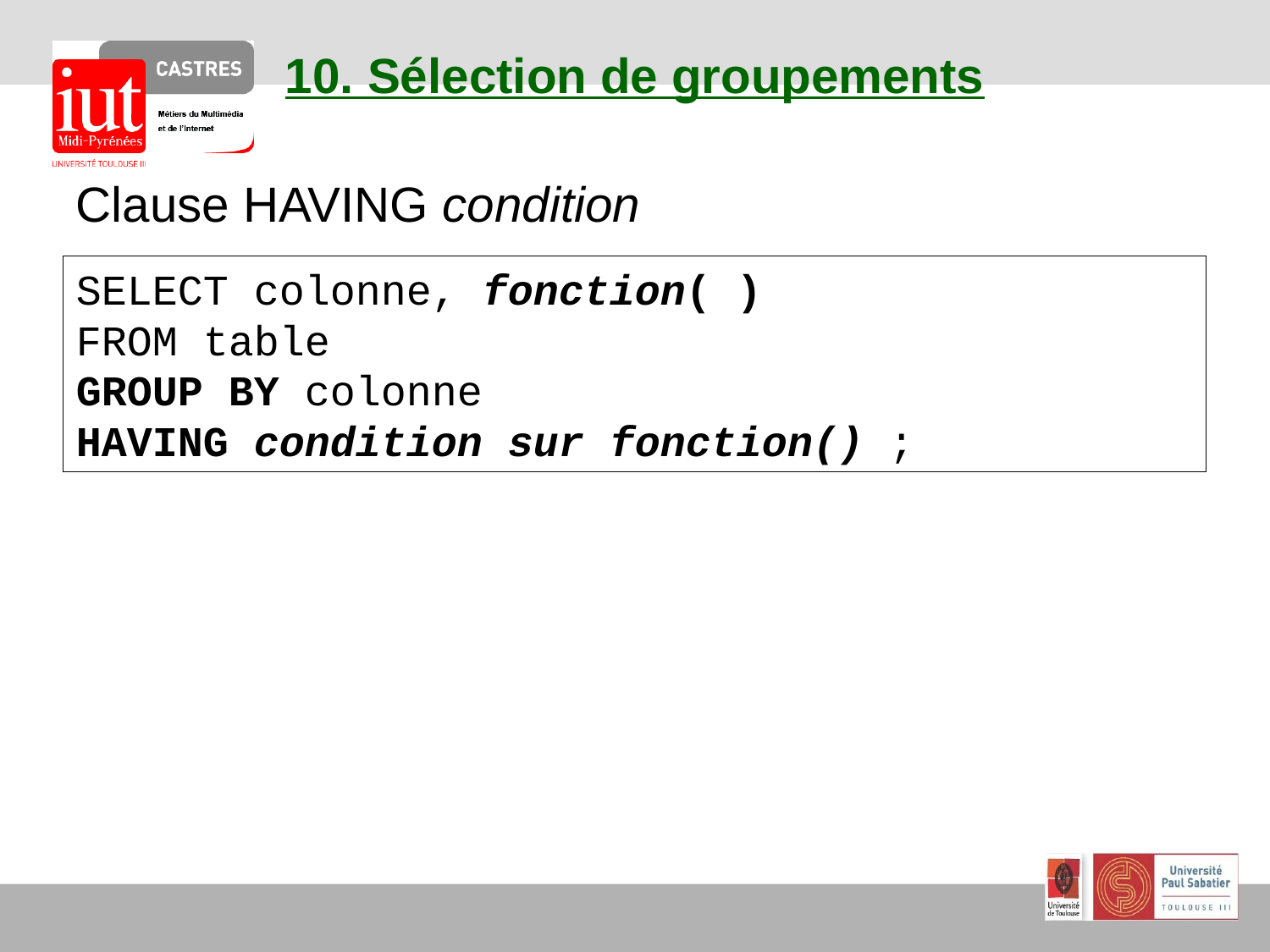

# 10. Sélection de groupements
Clause HAVING condition

SELECT colonne, fonction( )
FROM table
GROUP BY colonne
HAVING condition sur fonction() ;